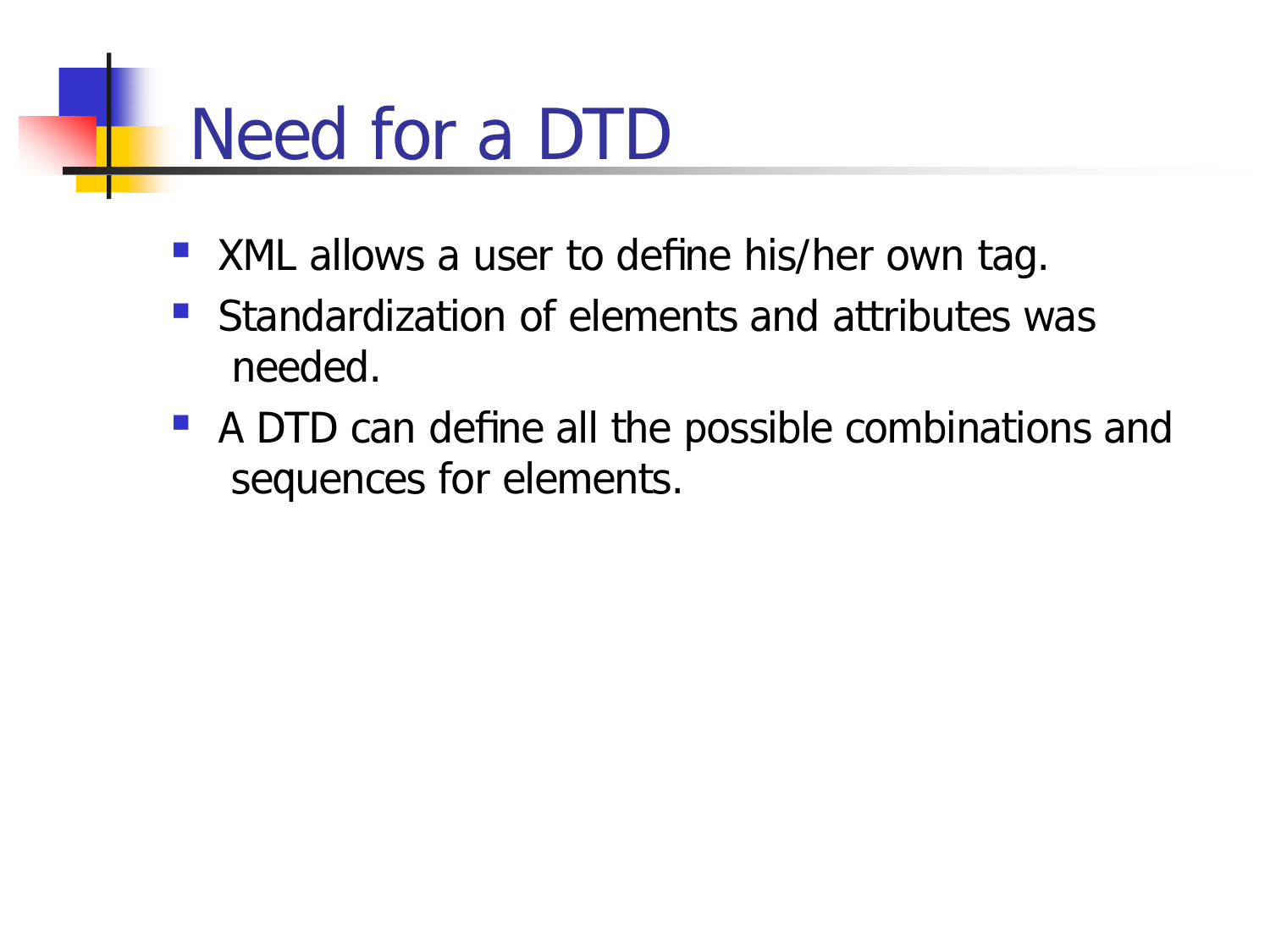

# Need for a DTD
XML allows a user to define his/her own tag.
Standardization of elements and attributes was  needed.
A DTD can define all the possible combinations and  sequences for elements.